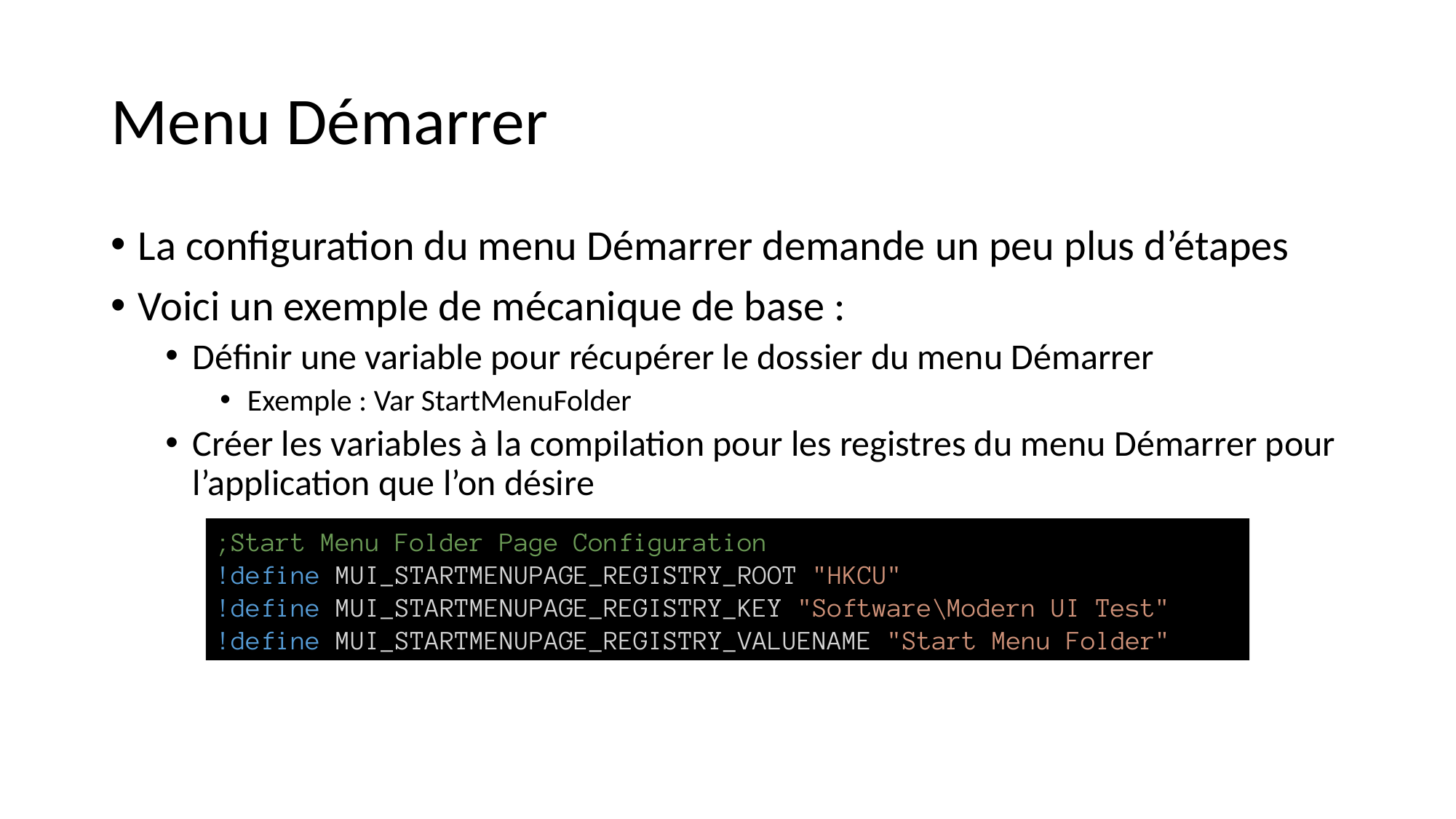

# Menu Démarrer
La configuration du menu Démarrer demande un peu plus d’étapes
Voici un exemple de mécanique de base :
Définir une variable pour récupérer le dossier du menu Démarrer
Exemple : Var StartMenuFolder
Créer les variables à la compilation pour les registres du menu Démarrer pour l’application que l’on désire

;Start Menu Folder Page Configuration
!define MUI_STARTMENUPAGE_REGISTRY_ROOT "HKCU"
!define MUI_STARTMENUPAGE_REGISTRY_KEY "Software\Modern UI Test"
!define MUI_STARTMENUPAGE_REGISTRY_VALUENAME "Start Menu Folder"